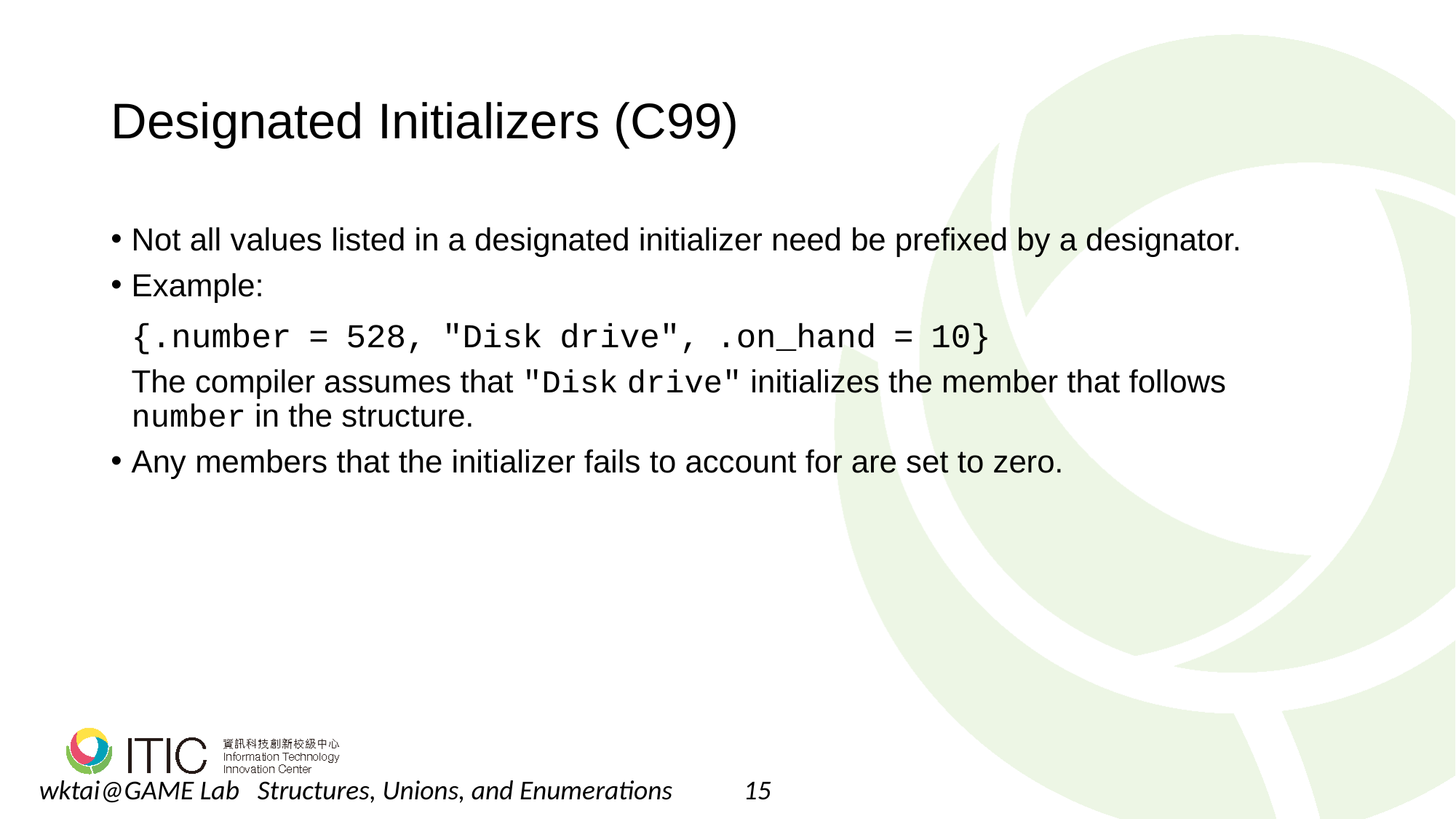

# Designated Initializers (C99)
Not all values listed in a designated initializer need be prefixed by a designator.
Example:
	{.number = 528, "Disk drive", .on_hand = 10}
	The compiler assumes that "Disk drive" initializes the member that follows number in the structure.
Any members that the initializer fails to account for are set to zero.